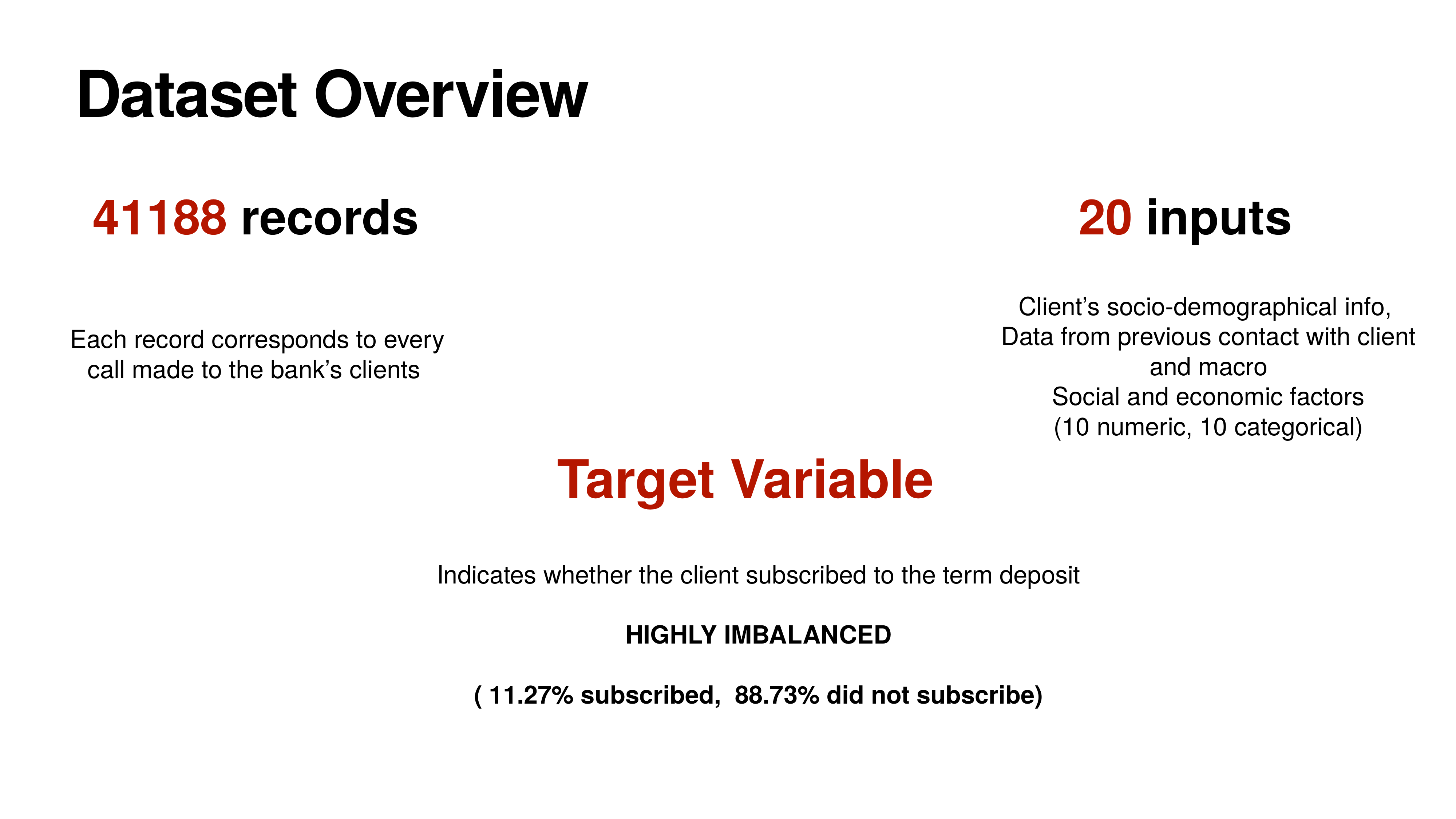

# Dataset Overview
41188 records                                                 20 inputs

Target Variable
Client’s socio-demographical info,
Data from previous contact with client and macro
Social and economic factors
(10 numeric, 10 categorical)

 Each record corresponds to every call made to the bank’s clients
Indicates whether the client subscribed to the term deposit

HIGHLY IMBALANCED

( 11.27% subscribed,  88.73% did not subscribe)
5